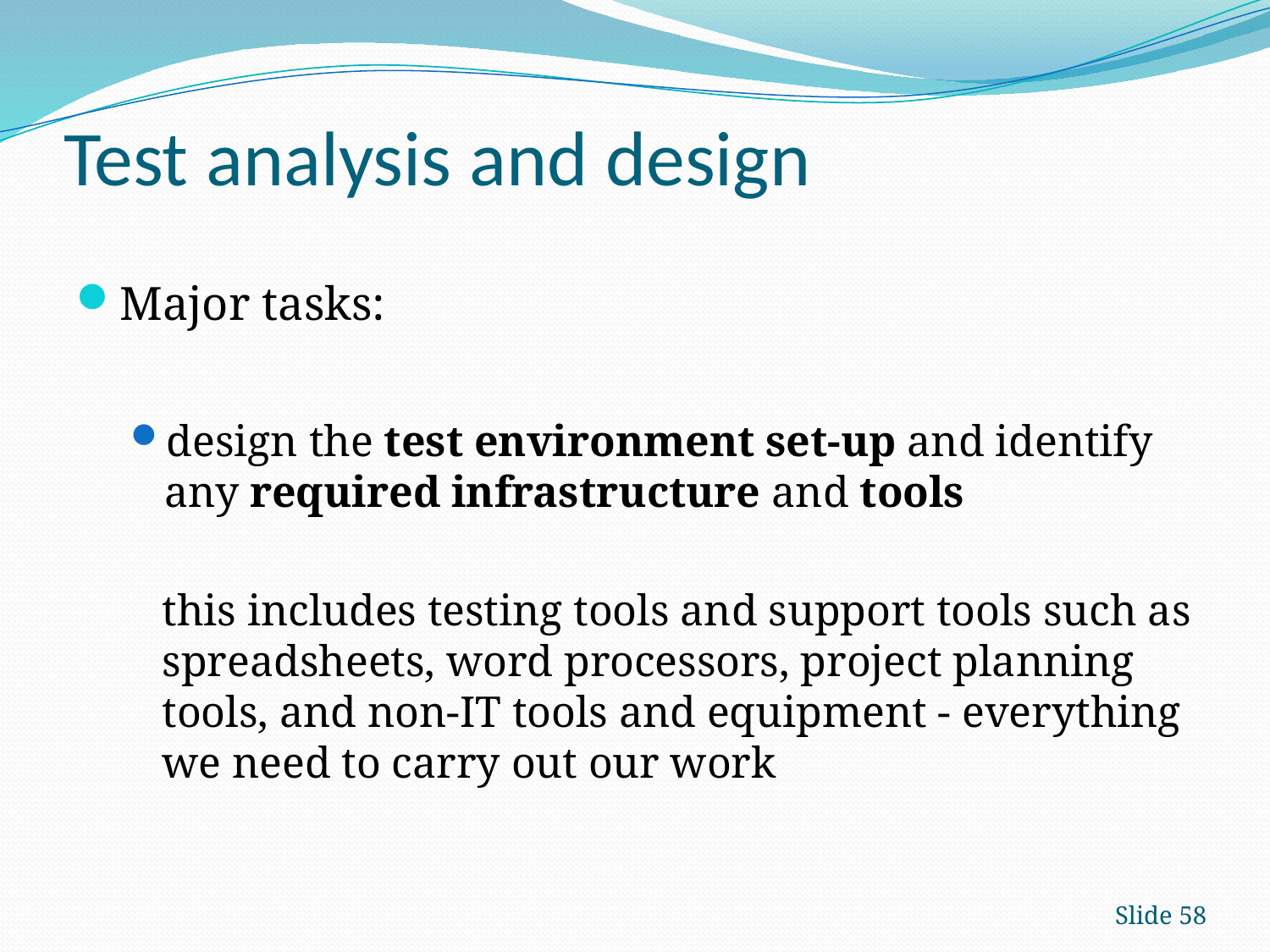

# Test analysis and design
Major tasks:

design the test environment set-up and identify any required infrastructure and tools

this includes testing tools and support tools such as spreadsheets, word processors, project planning tools, and non-IT tools and equipment - everything we need to carry out our work

Slide 58